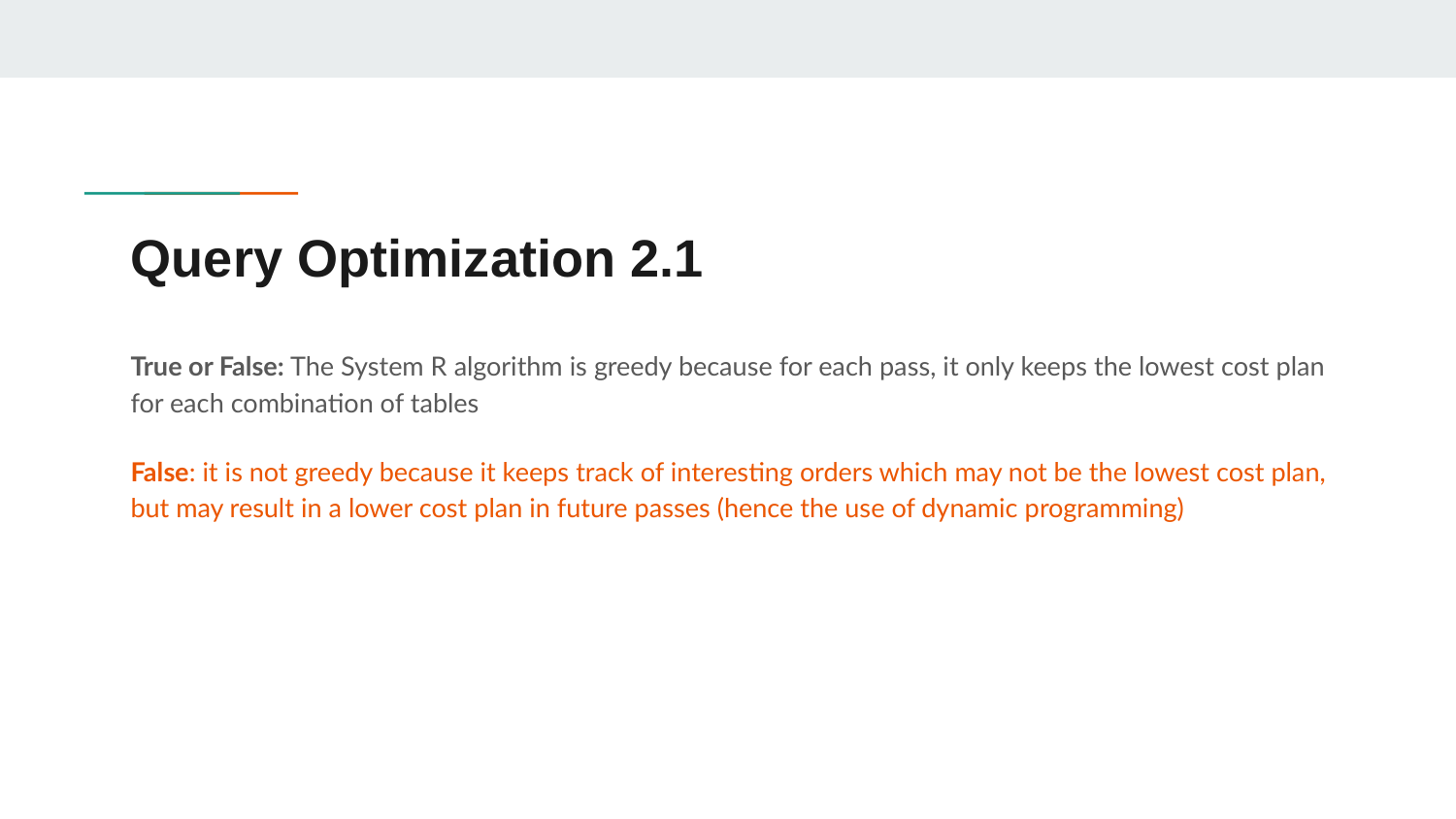

# Query Optimization 2.1
True or False: The System R algorithm is greedy because for each pass, it only keeps the lowest cost plan for each combination of tables
False: it is not greedy because it keeps track of interesting orders which may not be the lowest cost plan, but may result in a lower cost plan in future passes (hence the use of dynamic programming)